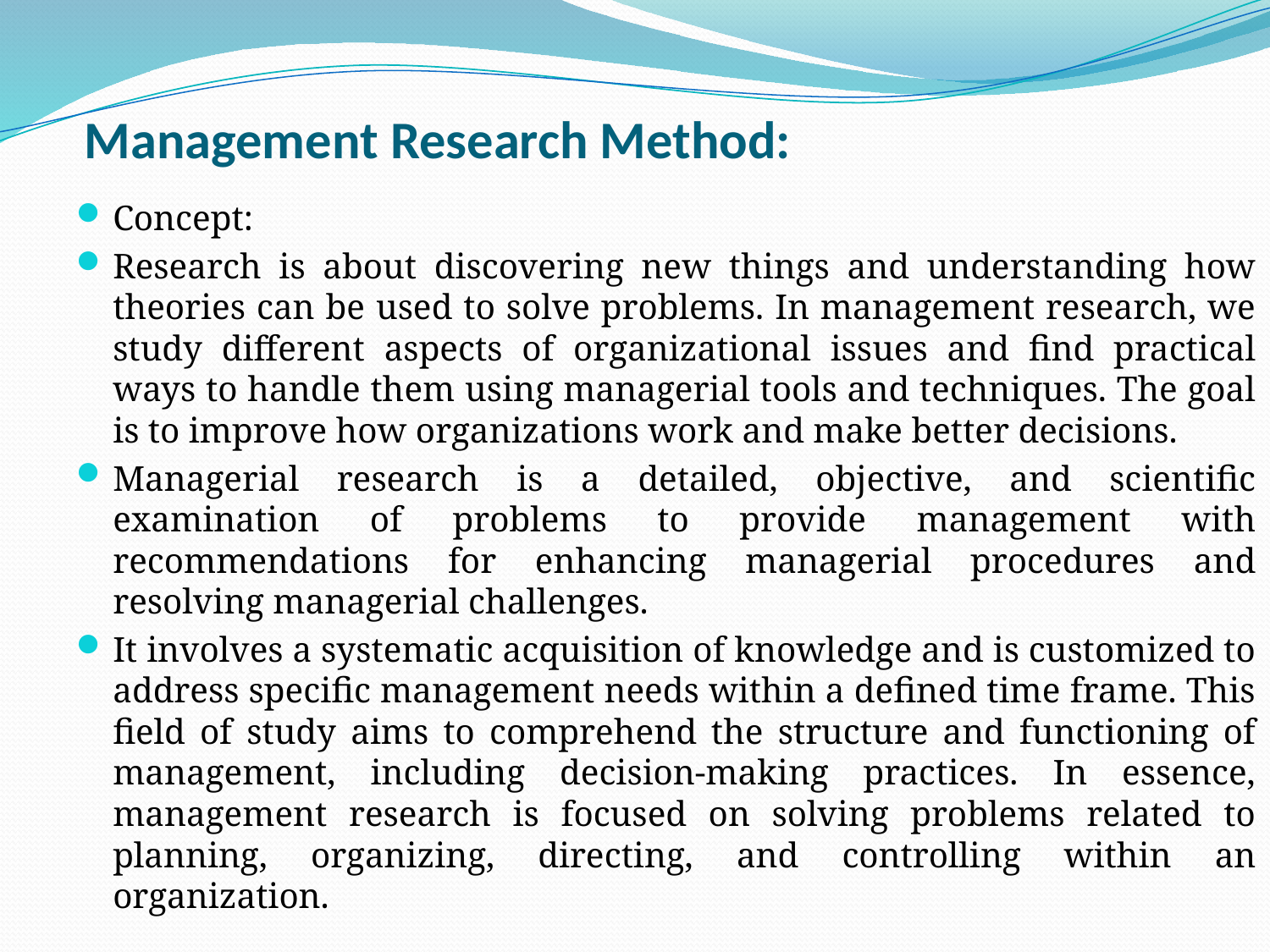

# Management Research Method:
Concept:
Research is about discovering new things and understanding how theories can be used to solve problems. In management research, we study different aspects of organizational issues and find practical ways to handle them using managerial tools and techniques. The goal is to improve how organizations work and make better decisions.
Managerial research is a detailed, objective, and scientific examination of problems to provide management with recommendations for enhancing managerial procedures and resolving managerial challenges.
It involves a systematic acquisition of knowledge and is customized to address specific management needs within a defined time frame. This field of study aims to comprehend the structure and functioning of management, including decision-making practices. In essence, management research is focused on solving problems related to planning, organizing, directing, and controlling within an organization.